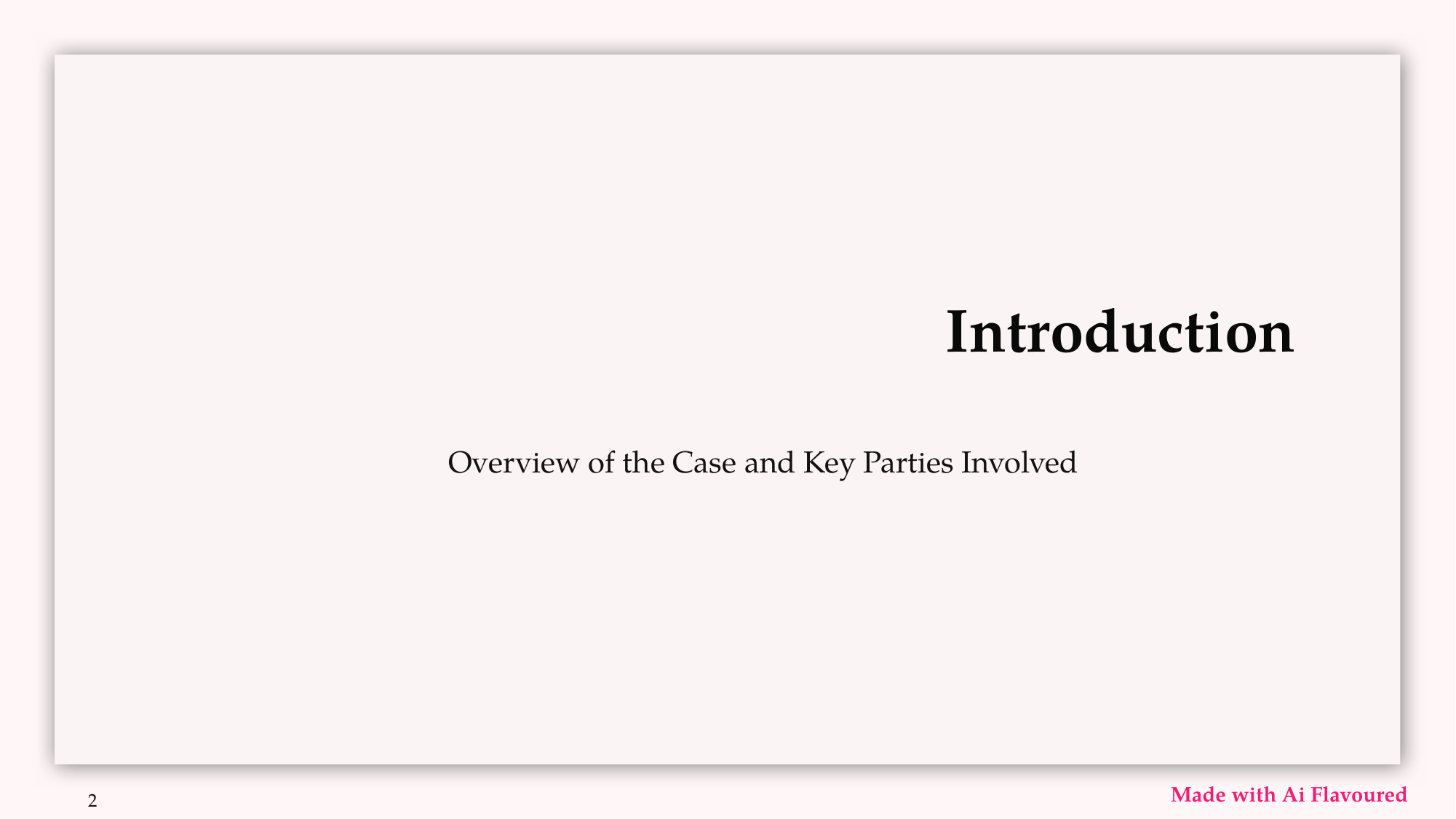

# Introduction
Overview of the Case and Key Parties Involved
2